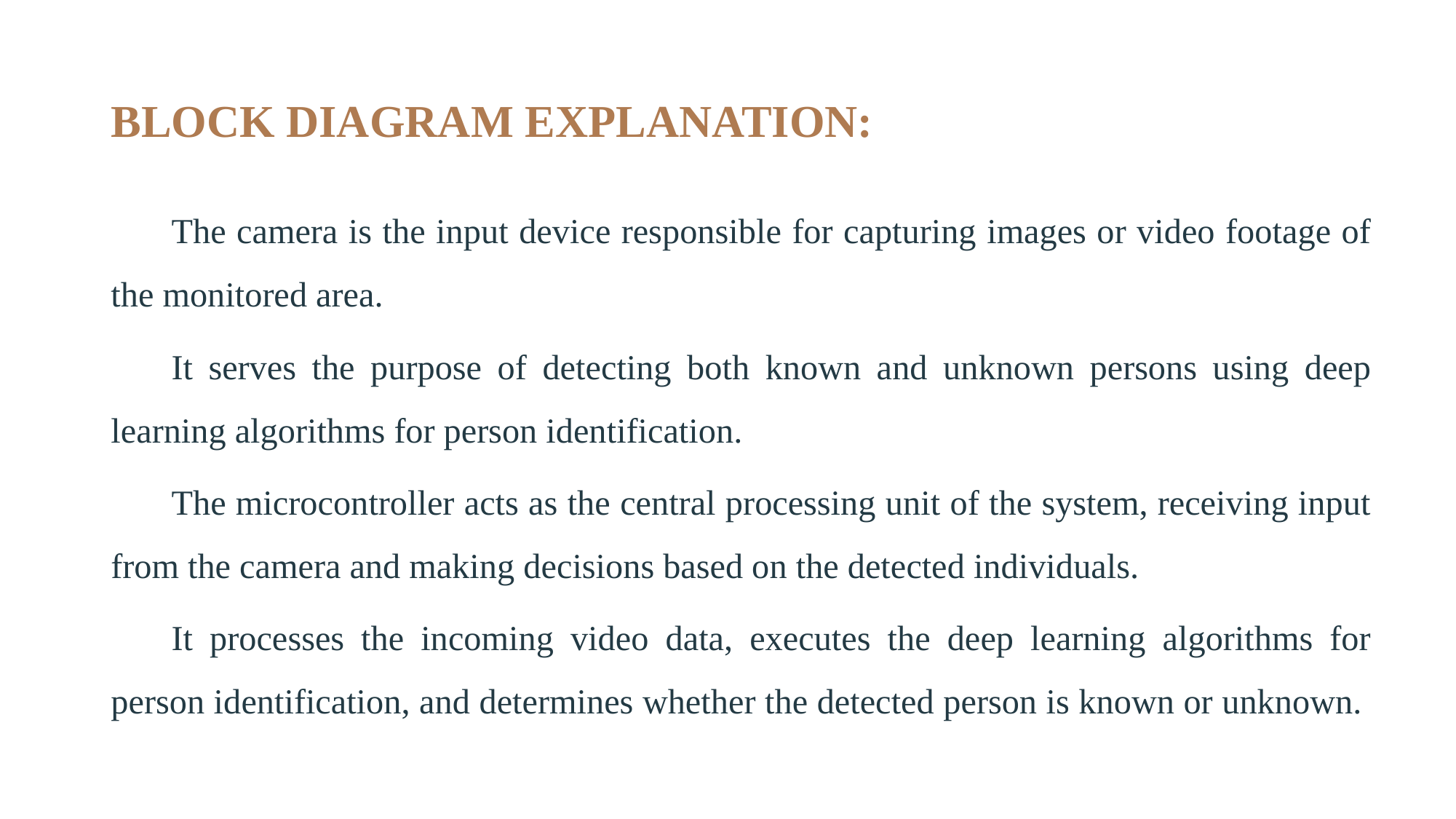

# BLOCK DIAGRAM EXPLANATION:
The camera is the input device responsible for capturing images or video footage of the monitored area.
It serves the purpose of detecting both known and unknown persons using deep learning algorithms for person identification.
The microcontroller acts as the central processing unit of the system, receiving input from the camera and making decisions based on the detected individuals.
It processes the incoming video data, executes the deep learning algorithms for person identification, and determines whether the detected person is known or unknown.